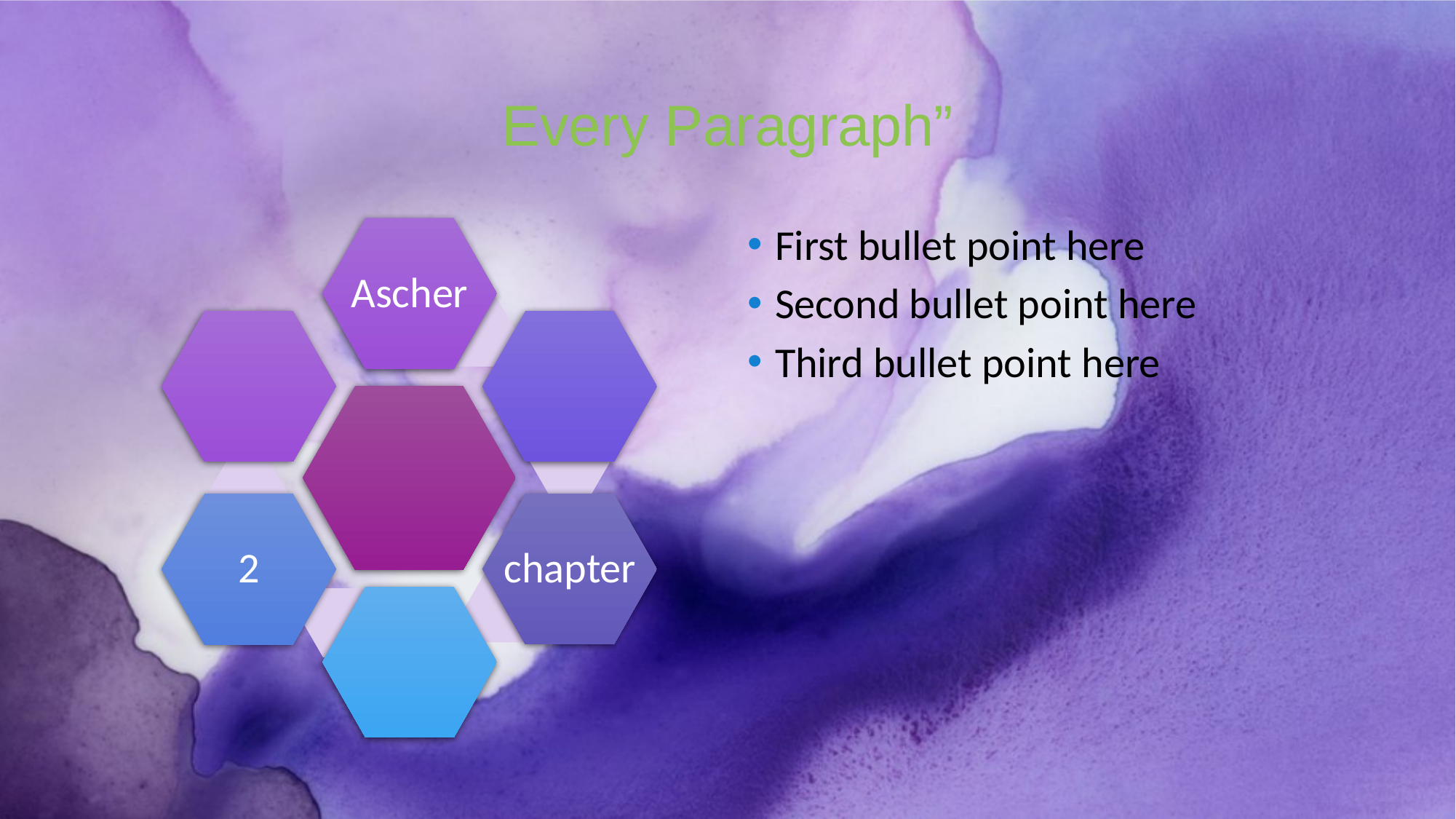

# Every Paragraph”

Ascher

chapter
2

First bullet point here
Second bullet point here
Third bullet point here